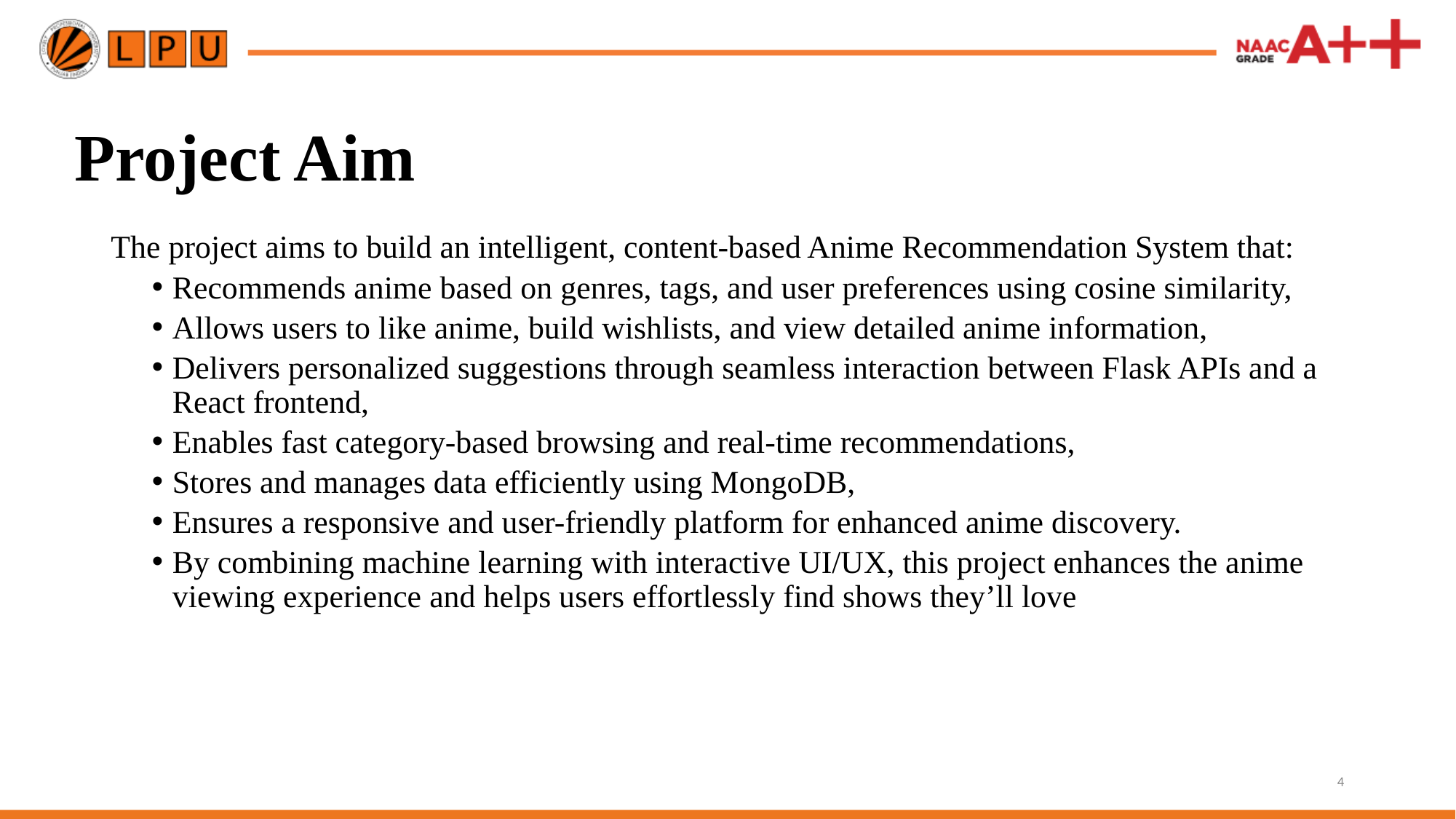

# Project Aim
The project aims to build an intelligent, content-based Anime Recommendation System that:
Recommends anime based on genres, tags, and user preferences using cosine similarity,
Allows users to like anime, build wishlists, and view detailed anime information,
Delivers personalized suggestions through seamless interaction between Flask APIs and a React frontend,
Enables fast category-based browsing and real-time recommendations,
Stores and manages data efficiently using MongoDB,
Ensures a responsive and user-friendly platform for enhanced anime discovery.
By combining machine learning with interactive UI/UX, this project enhances the anime viewing experience and helps users effortlessly find shows they’ll love
4